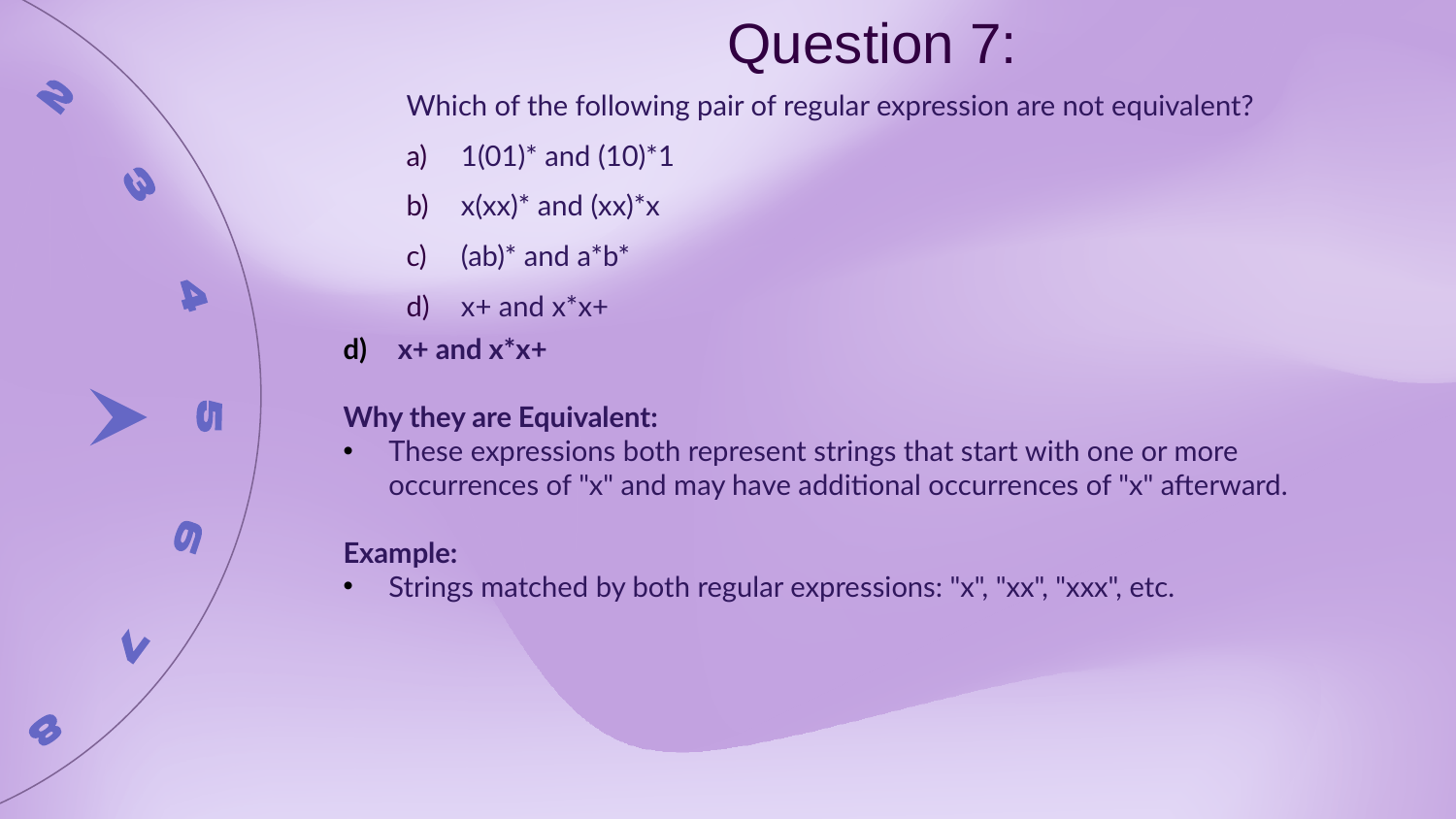

Question 7:

Which of the following pair of regular expression are not equivalent?
1(01)* and (10)*1
x(xx)* and (xx)*x
(ab)* and a*b*
x+ and x*x+
x+ and x*x+

Why they are Equivalent:
These expressions both represent strings that start with one or more occurrences of "x" and may have additional occurrences of "x" afterward.

Example:
Strings matched by both regular expressions: "x", "xx", "xxx", etc.